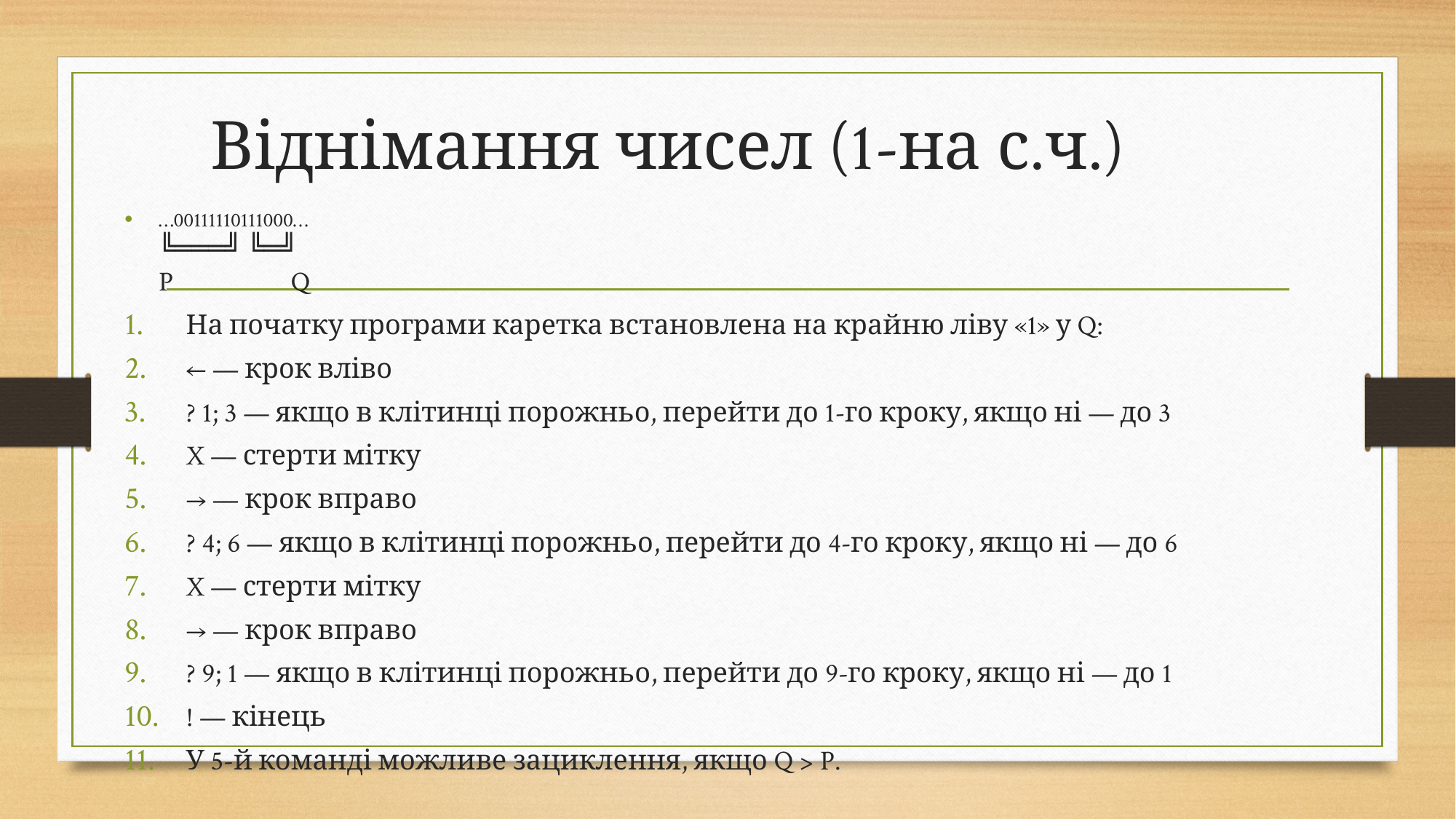

# Віднімання чисел (1-на с.ч.)
…00111110111000…
╚═══╝ ╚═╝
P                   Q
На початку програми каретка встановлена на крайню ліву «1» у Q:
← — крок вліво
? 1; 3 — якщо в клітинці порожньо, перейти до 1-го кроку, якщо ні — до 3
X — стерти мітку
→ — крок вправо
? 4; 6 — якщо в клітинці порожньо, перейти до 4-го кроку, якщо ні — до 6
X — стерти мітку
→ — крок вправо
? 9; 1 — якщо в клітинці порожньо, перейти до 9-го кроку, якщо ні — до 1
! — кінець
У 5-й команді можливе зациклення, якщо Q > P.